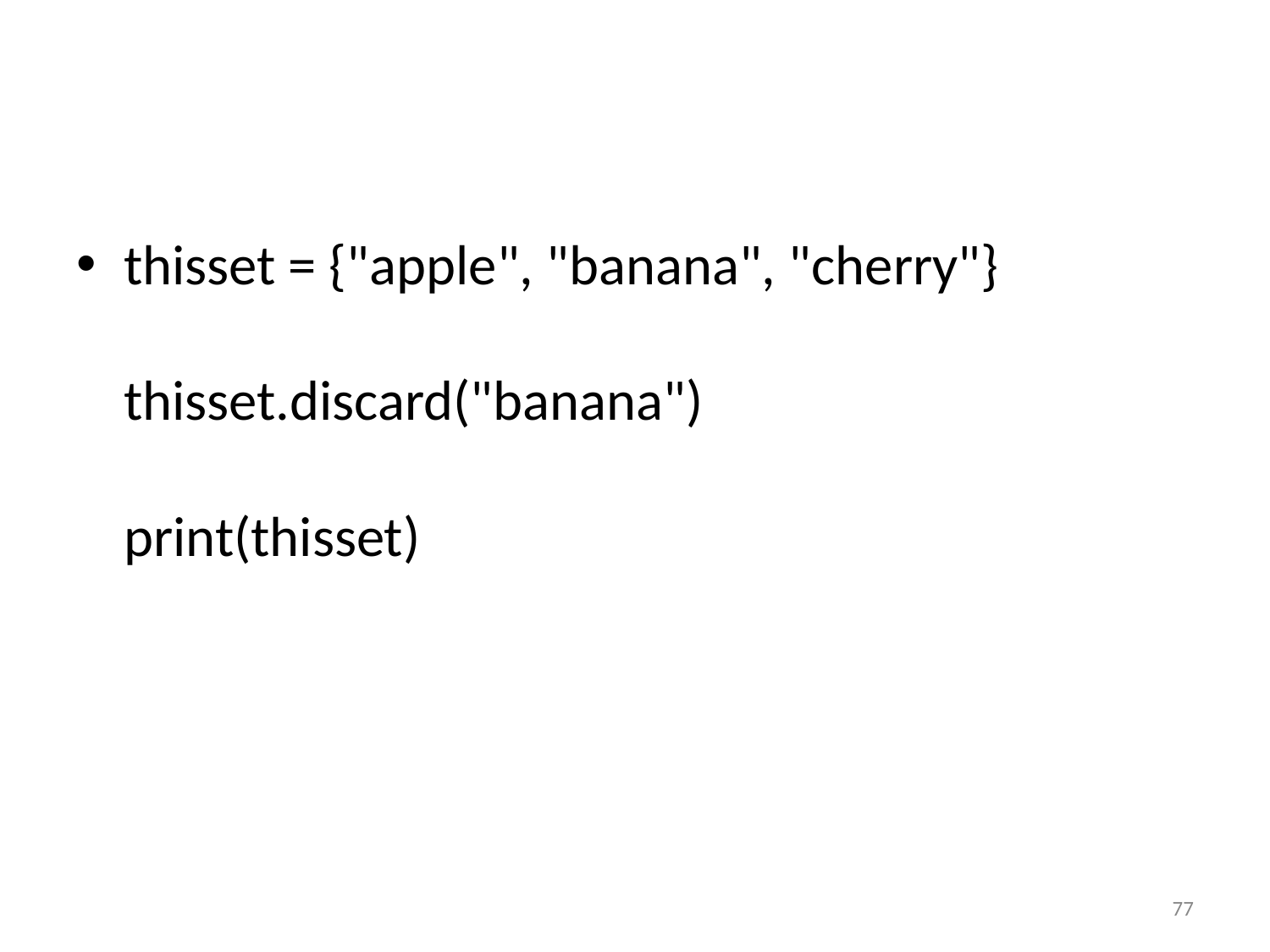

#
thisset = {"apple", "banana", "cherry"}
thisset.discard("banana")
print(thisset)
77